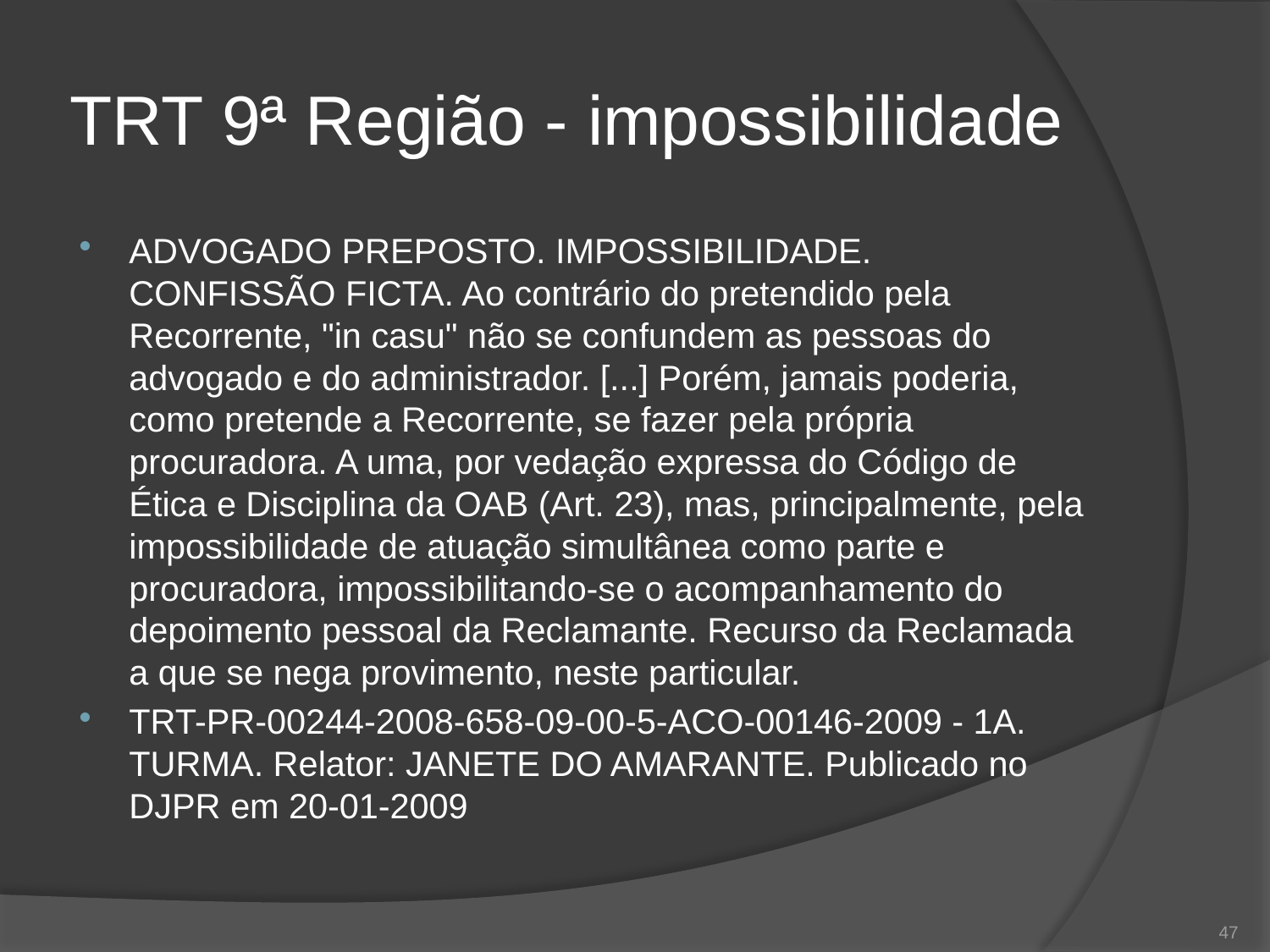

# TRT 9ª Região - impossibilidade
ADVOGADO PREPOSTO. IMPOSSIBILIDADE. CONFISSÃO FICTA. Ao contrário do pretendido pela Recorrente, "in casu" não se confundem as pessoas do advogado e do administrador. [...] Porém, jamais poderia, como pretende a Recorrente, se fazer pela própria procuradora. A uma, por vedação expressa do Código de Ética e Disciplina da OAB (Art. 23), mas, principalmente, pela impossibilidade de atuação simultânea como parte e procuradora, impossibilitando-se o acompanhamento do depoimento pessoal da Reclamante. Recurso da Reclamada a que se nega provimento, neste particular.
TRT-PR-00244-2008-658-09-00-5-ACO-00146-2009 - 1A. TURMA. Relator: JANETE DO AMARANTE. Publicado no DJPR em 20-01-2009

47